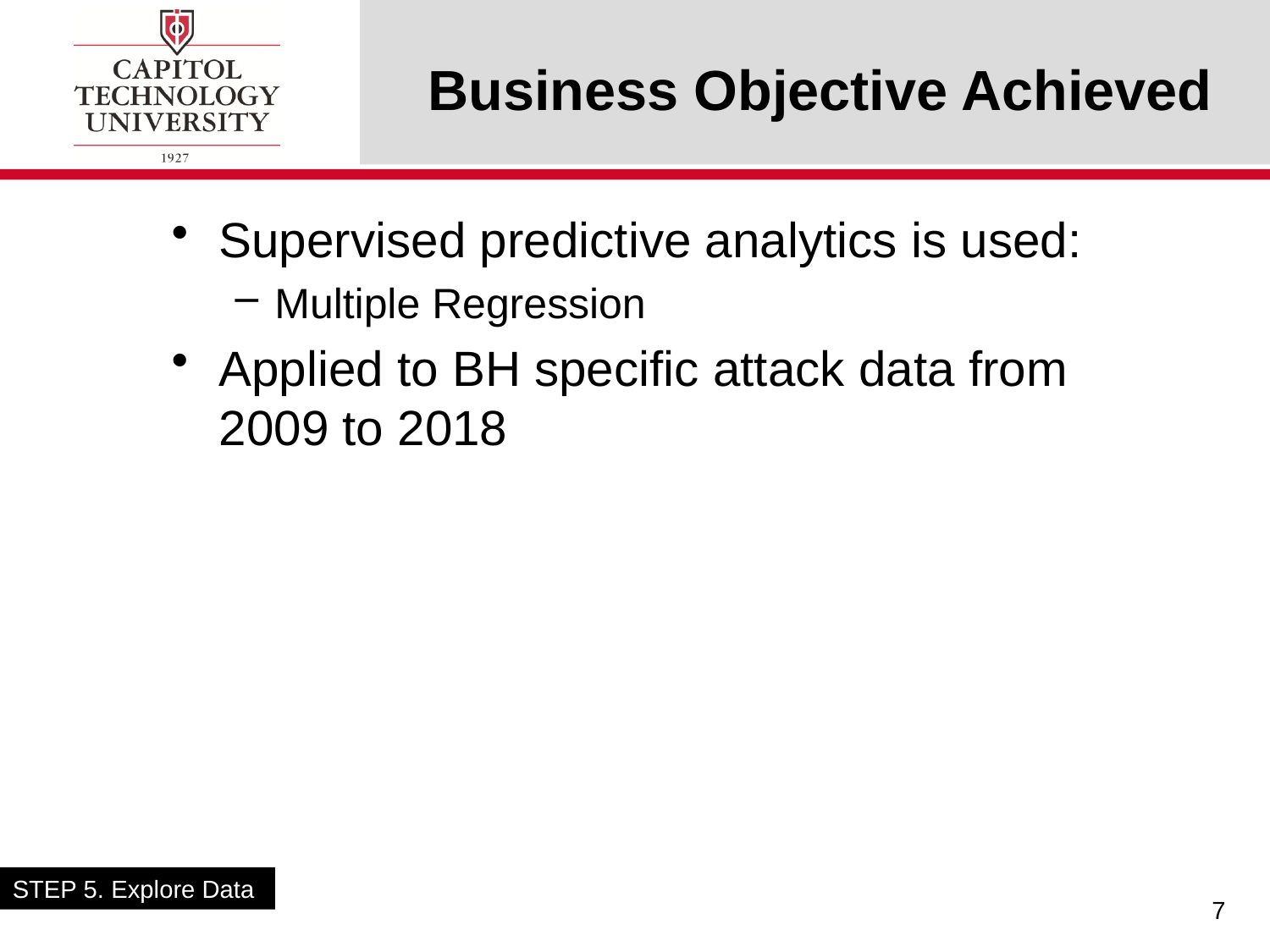

# Business Objective Achieved
Supervised predictive analytics is used:
Multiple Regression
Applied to BH specific attack data from 2009 to 2018
STEP 5. Explore Data
7